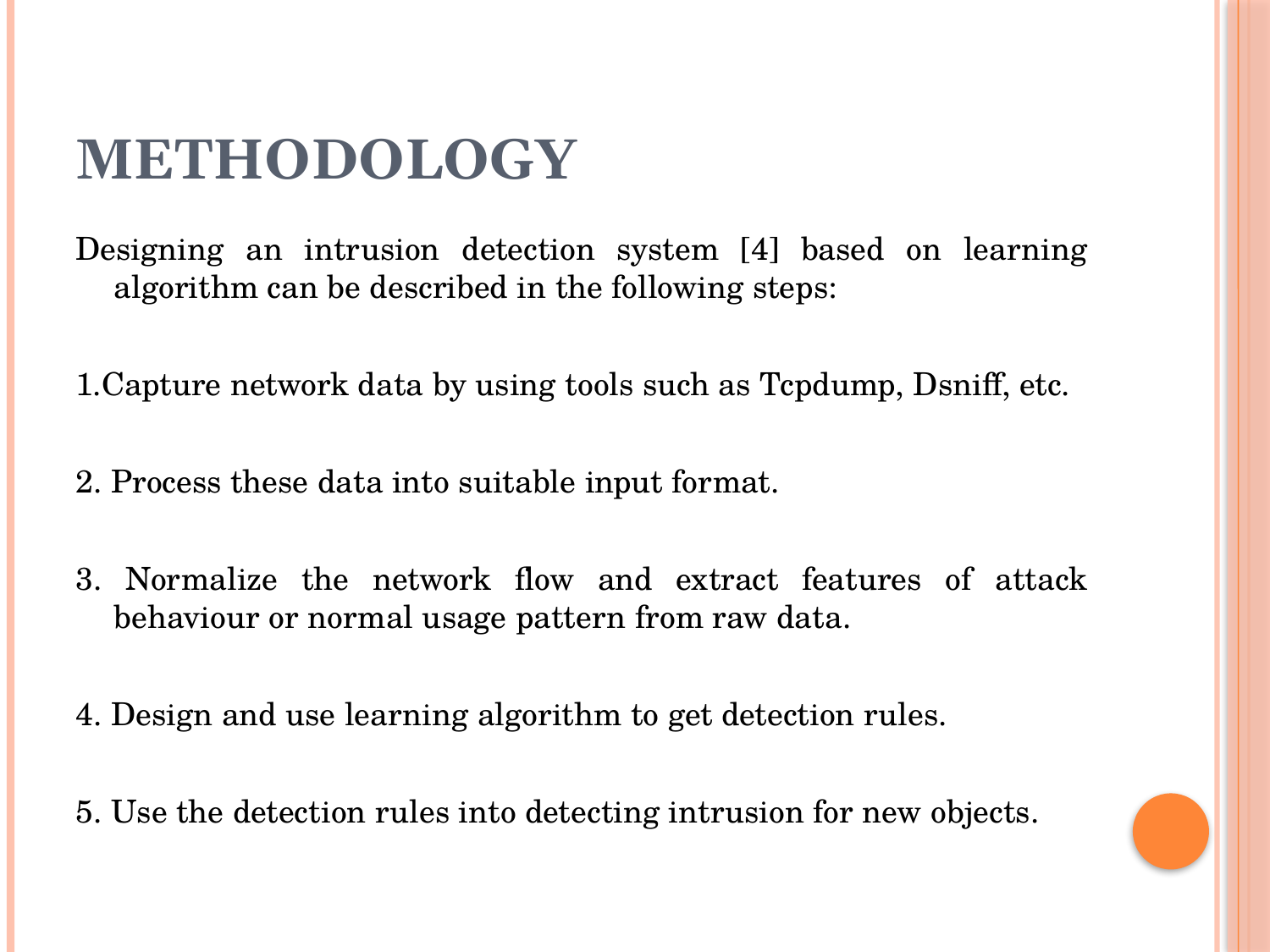

# Methodology
Designing an intrusion detection system [4] based on learning algorithm can be described in the following steps:

1.Capture network data by using tools such as Tcpdump, Dsniff, etc.

2. Process these data into suitable input format.

3. Normalize the network flow and extract features of attack behaviour or normal usage pattern from raw data.

4. Design and use learning algorithm to get detection rules.

5. Use the detection rules into detecting intrusion for new objects.